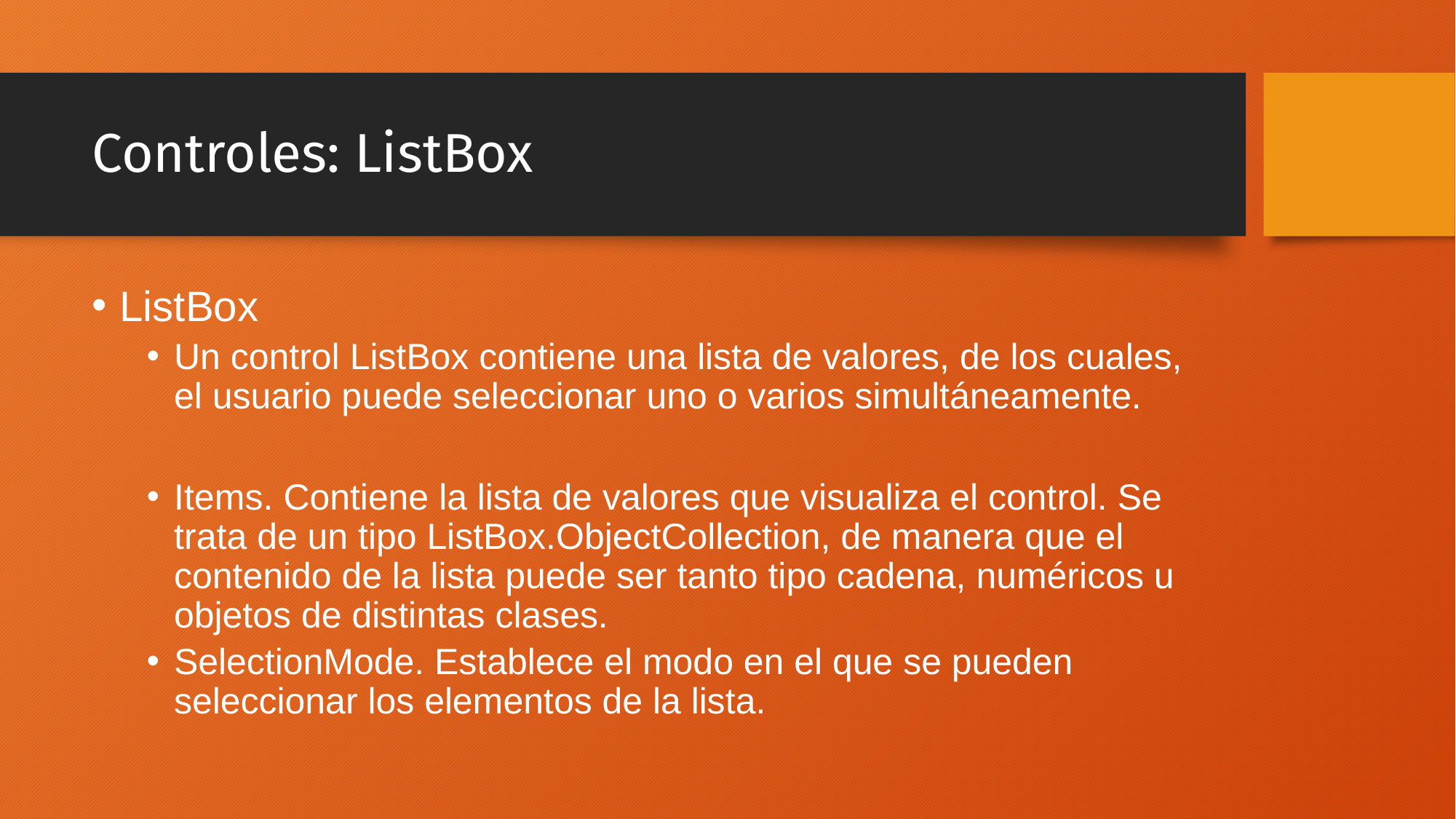

# Controles: ListBox
ListBox
Un control ListBox contiene una lista de valores, de los cuales, el usuario puede seleccionar uno o varios simultáneamente.

Items. Contiene la lista de valores que visualiza el control. Se trata de un tipo ListBox.ObjectCollection, de manera que el contenido de la lista puede ser tanto tipo cadena, numéricos u objetos de distintas clases.
SelectionMode. Establece el modo en el que se pueden seleccionar los elementos de la lista.